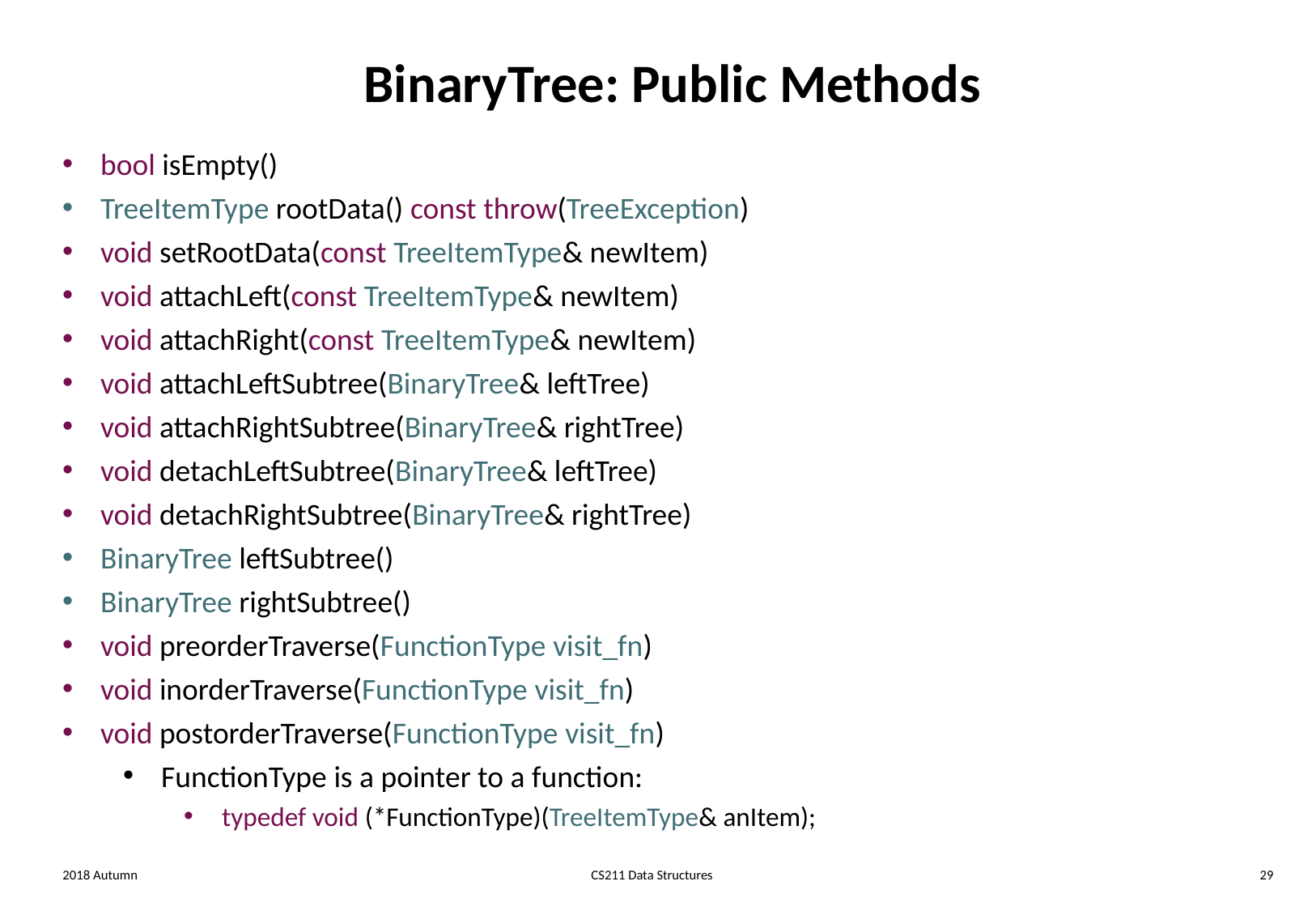

# BinaryTree: Public Methods
bool isEmpty()
TreeItemType rootData() const throw(TreeException)
void setRootData(const TreeItemType& newItem)
void attachLeft(const TreeItemType& newItem)
void attachRight(const TreeItemType& newItem)
void attachLeftSubtree(BinaryTree& leftTree)
void attachRightSubtree(BinaryTree& rightTree)
void detachLeftSubtree(BinaryTree& leftTree)
void detachRightSubtree(BinaryTree& rightTree)
BinaryTree leftSubtree()
BinaryTree rightSubtree()
void preorderTraverse(FunctionType visit_fn)
void inorderTraverse(FunctionType visit_fn)
void postorderTraverse(FunctionType visit_fn)
FunctionType is a pointer to a function:
typedef void (*FunctionType)(TreeItemType& anItem);
2018 Autumn
CS211 Data Structures
29